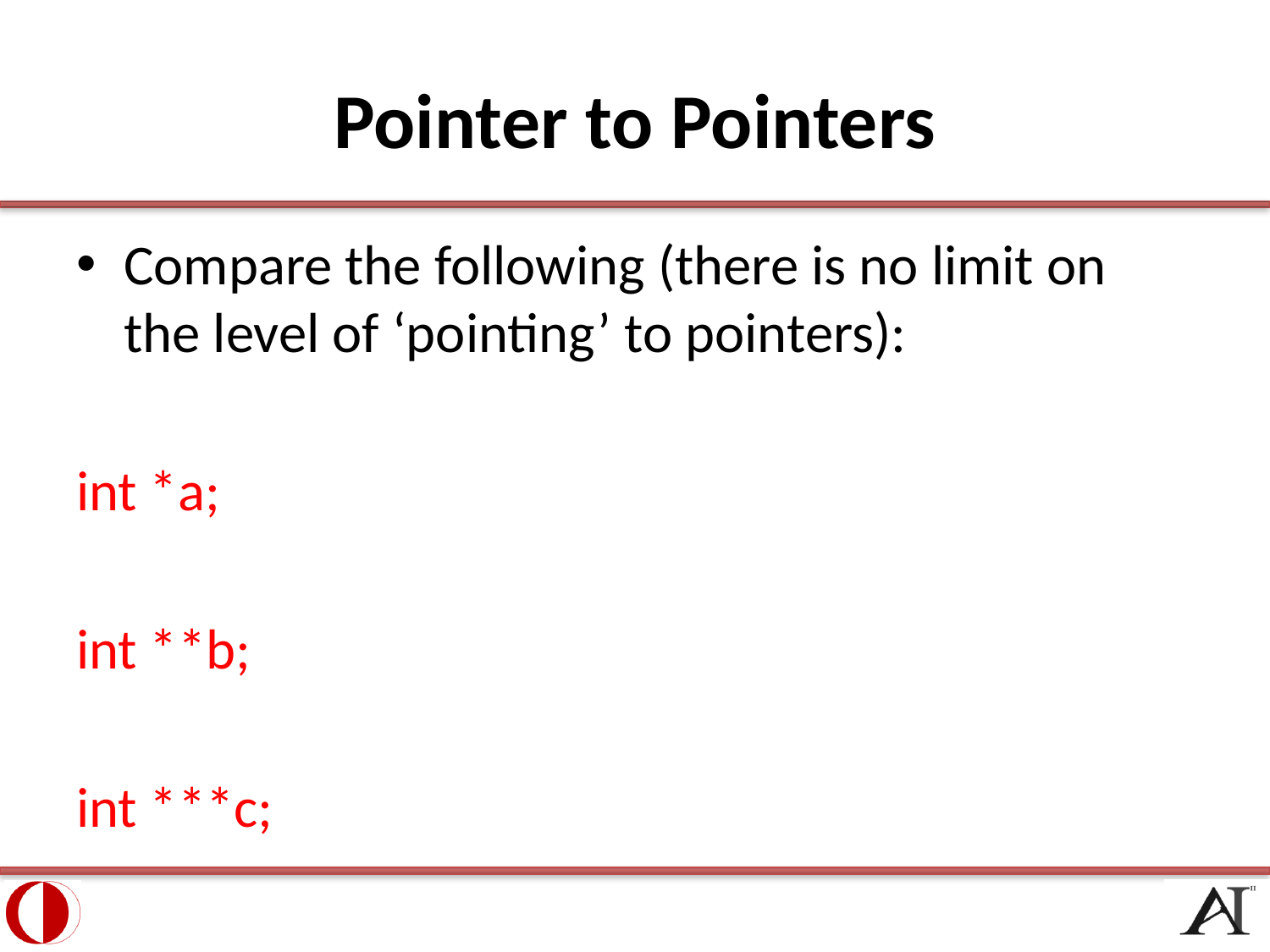

# Pointer to Pointers
Compare the following (there is no limit on the level of ‘pointing’ to pointers):

int *a;

int **b;

int ***c;
40